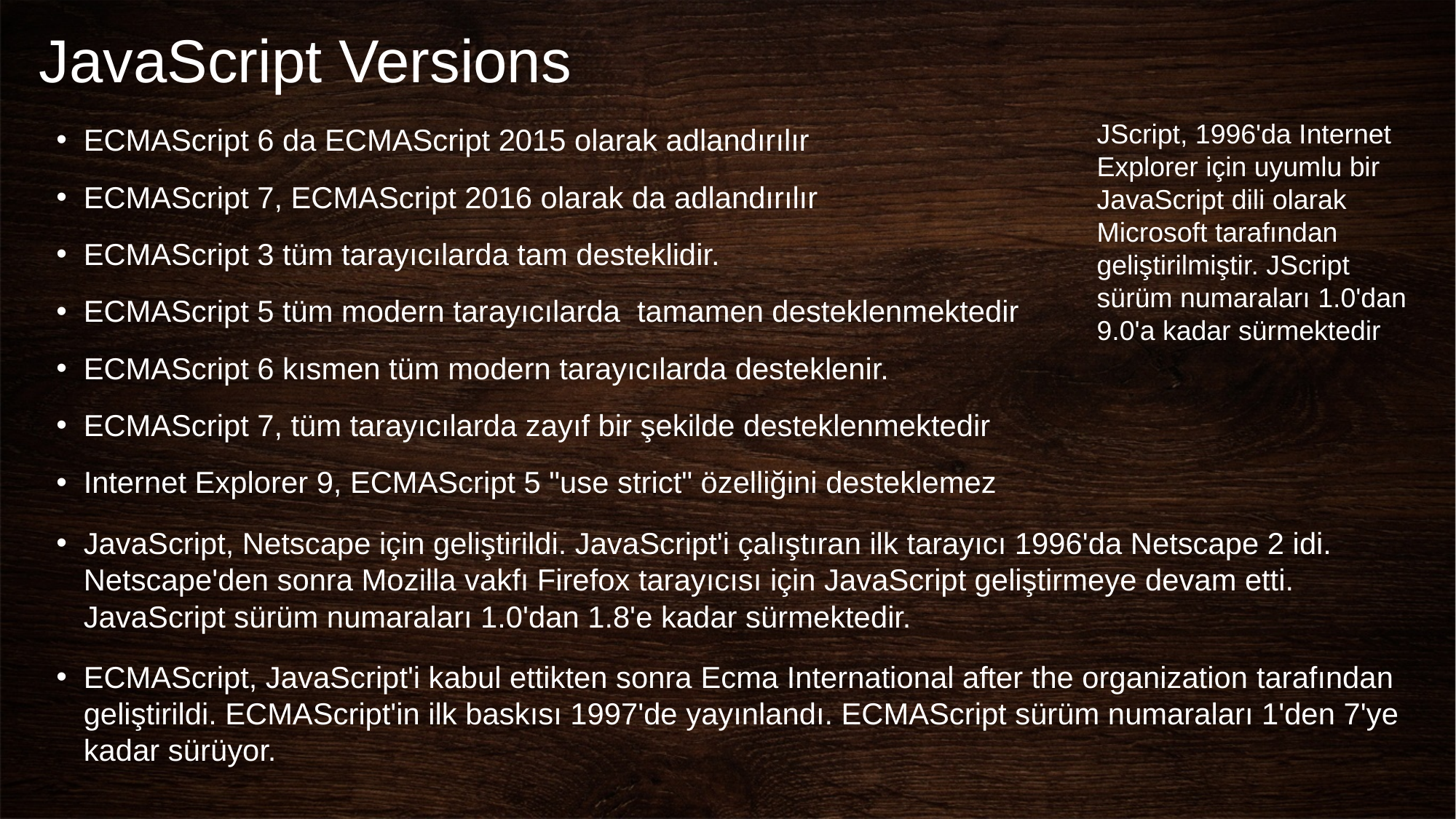

# JavaScript Versions
JScript, 1996'da Internet Explorer için uyumlu bir JavaScript dili olarak Microsoft tarafından geliştirilmiştir. JScript sürüm numaraları 1.0'dan 9.0'a kadar sürmektedir

ECMAScript 6 da ECMAScript 2015 olarak adlandırılır
ECMAScript 7, ECMAScript 2016 olarak da adlandırılır
ECMAScript 3 tüm tarayıcılarda tam desteklidir.
ECMAScript 5 tüm modern tarayıcılarda  tamamen desteklenmektedir
ECMAScript 6 kısmen tüm modern tarayıcılarda desteklenir.
ECMAScript 7, tüm tarayıcılarda zayıf bir şekilde desteklenmektedir
Internet Explorer 9, ECMAScript 5 "use strict" özelliğini desteklemez
JavaScript, Netscape için geliştirildi. JavaScript'i çalıştıran ilk tarayıcı 1996'da Netscape 2 idi. Netscape'den sonra Mozilla vakfı Firefox tarayıcısı için JavaScript geliştirmeye devam etti. JavaScript sürüm numaraları 1.0'dan 1.8'e kadar sürmektedir.
ECMAScript, JavaScript'i kabul ettikten sonra Ecma International after the organization tarafından geliştirildi. ECMAScript'in ilk baskısı 1997'de yayınlandı. ECMAScript sürüm numaraları 1'den 7'ye kadar sürüyor.